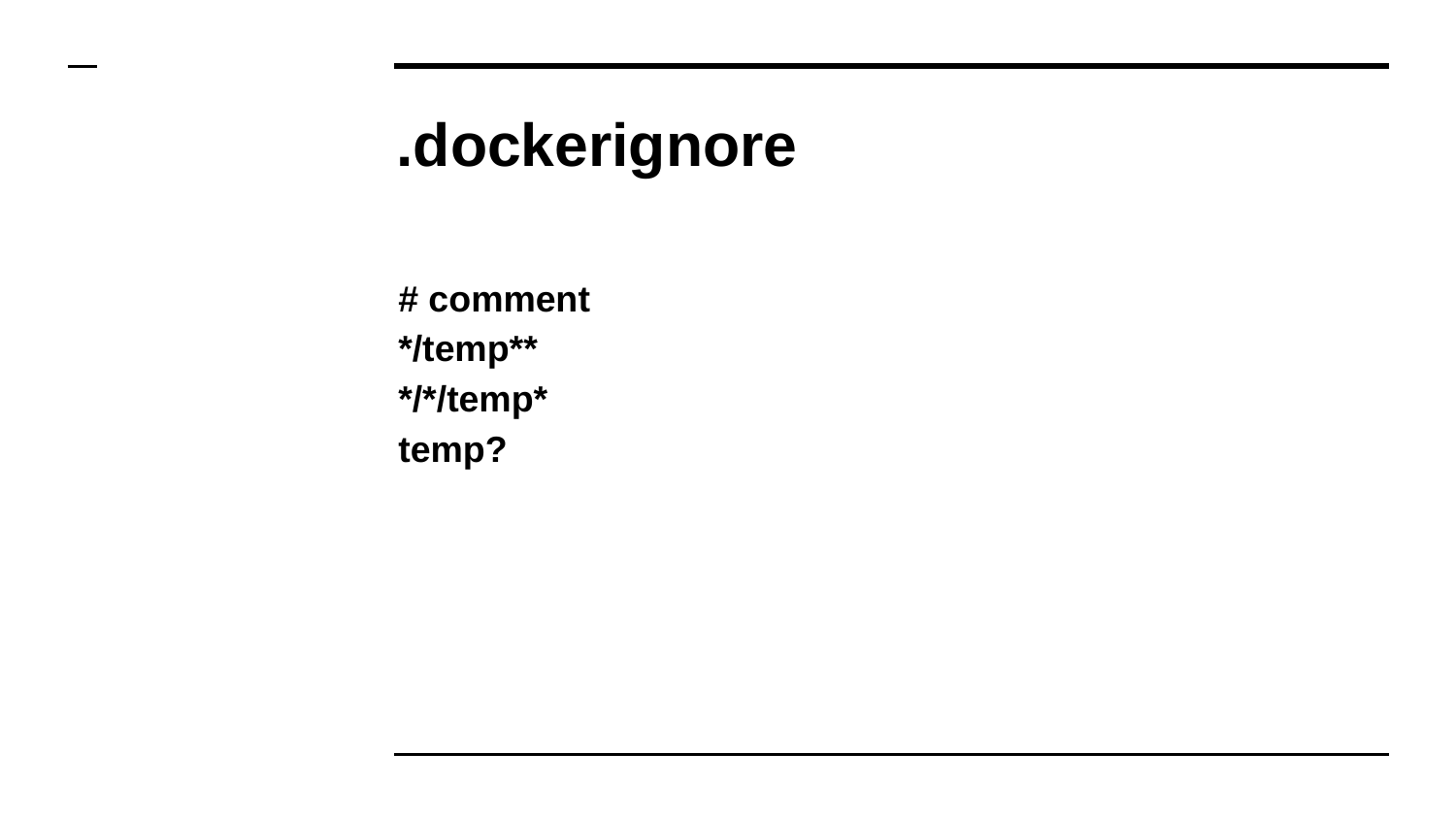

# .dockerignore
# comment */temp** */*/temp* temp?